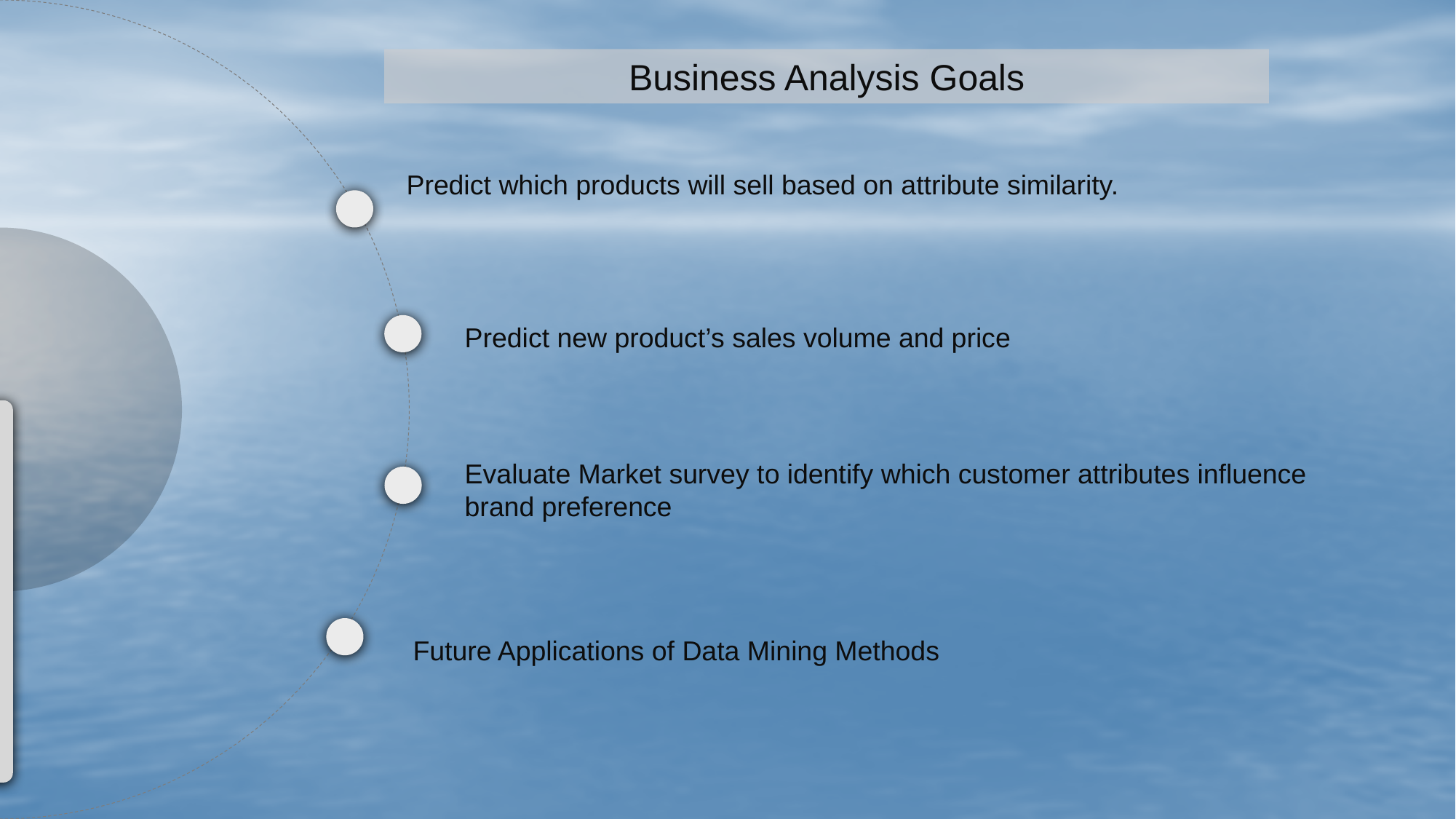

Business Analysis Goals
Predict which products will sell based on attribute similarity.

Predict new product’s sales volume and price

Evaluate Market survey to identify which customer attributes influence brand preference

Future Applications of Data Mining Methods